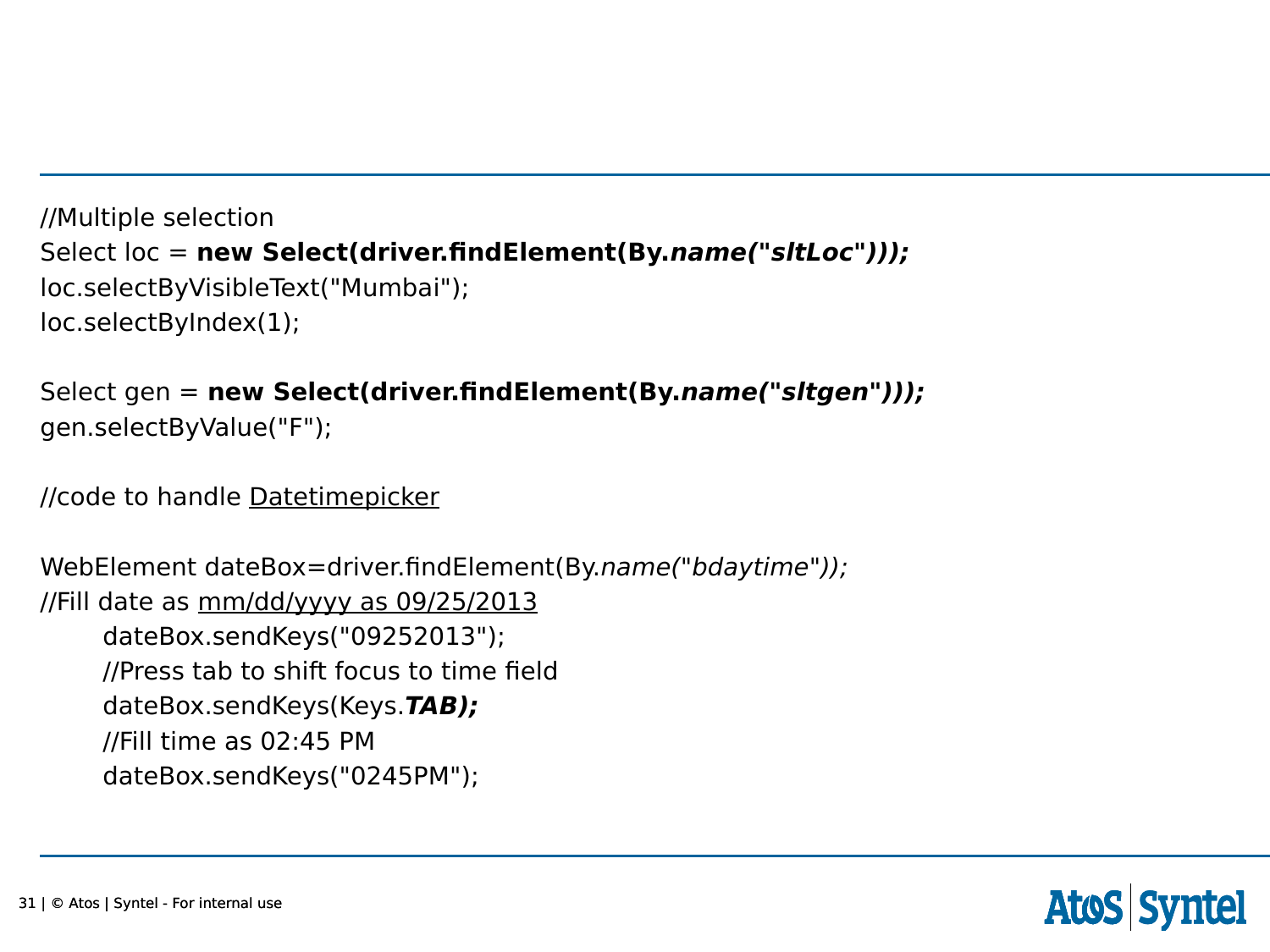

//Multiple selection
Select loc = new Select(driver.findElement(By.name("sltLoc")));
loc.selectByVisibleText("Mumbai");
loc.selectByIndex(1);

Select gen = new Select(driver.findElement(By.name("sltgen")));
gen.selectByValue("F");

//code to handle Datetimepicker

WebElement dateBox=driver.findElement(By.name("bdaytime"));
//Fill date as mm/dd/yyyy as 09/25/2013
        dateBox.sendKeys("09252013");
        //Press tab to shift focus to time field
        dateBox.sendKeys(Keys.TAB);
        //Fill time as 02:45 PM
        dateBox.sendKeys("0245PM");